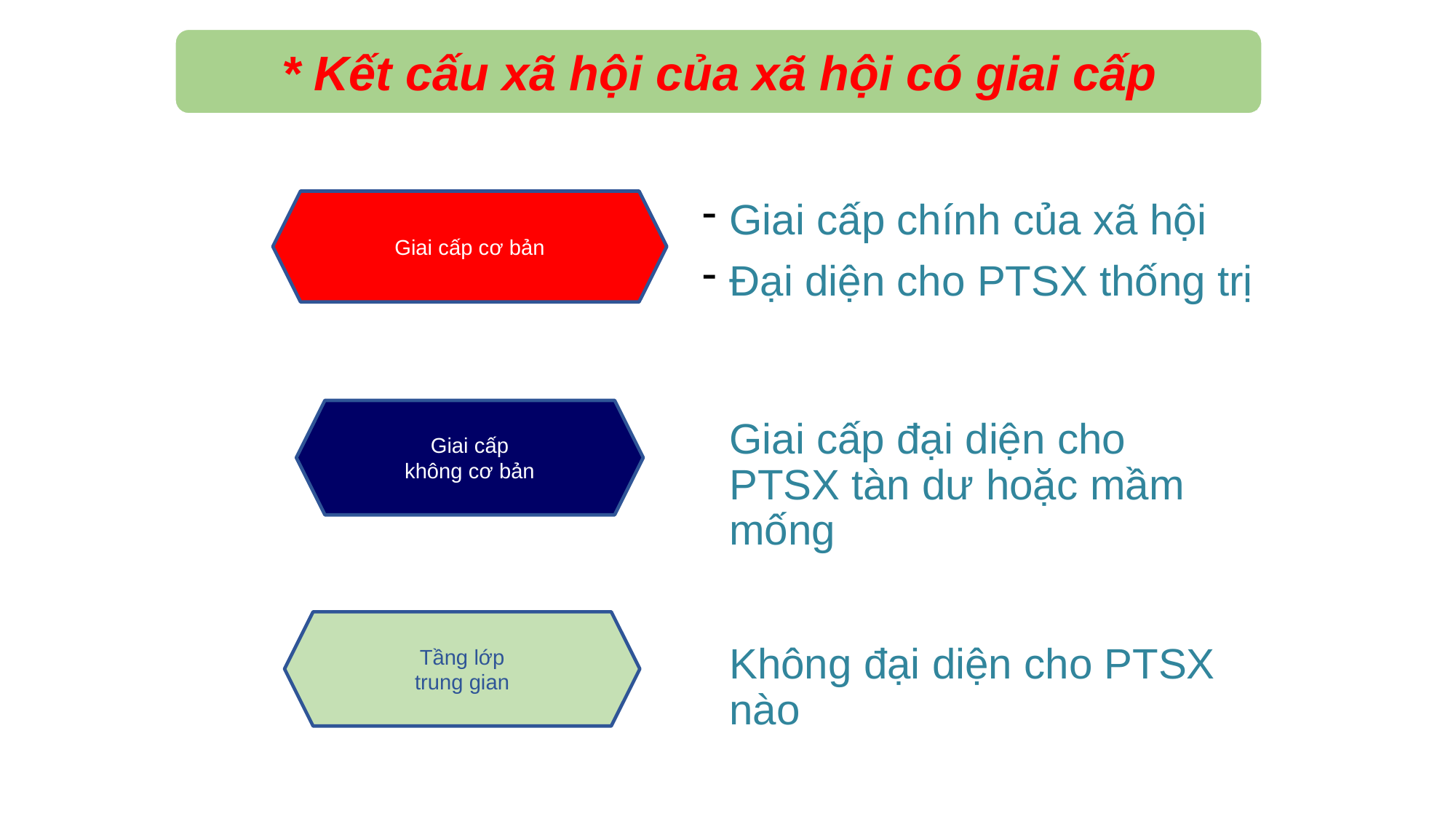

* Kết cấu xã hội của xã hội có giai cấp
Giai cấp cơ bản
Giai cấp chính của xã hội
Đại diện cho PTSX thống trị
Giai cấp
không cơ bản
Giai cấp đại diện cho PTSX tàn dư hoặc mầm mống
Tầng lớp
trung gian
Không đại diện cho PTSX nào